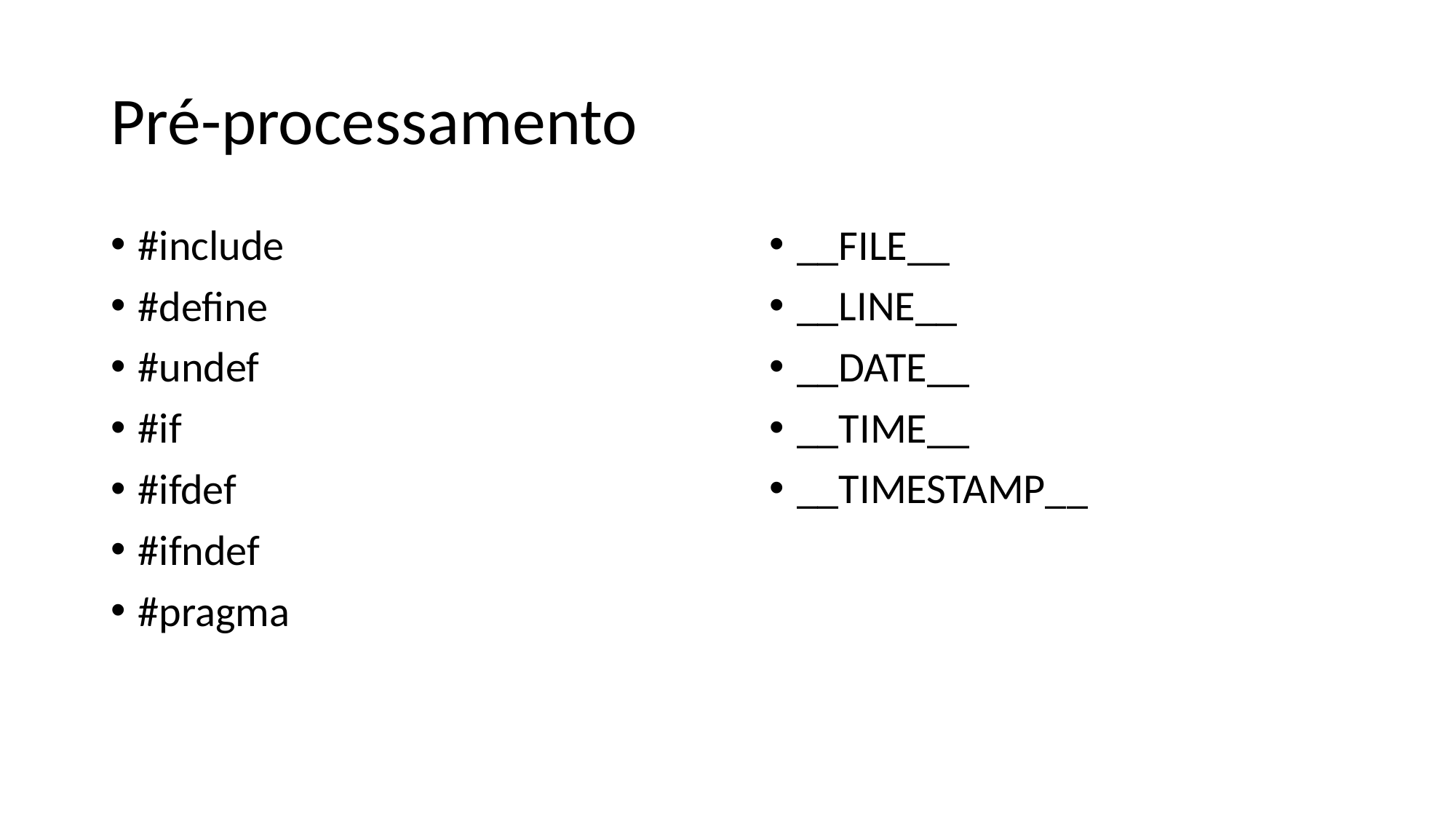

# Pré-processamento
#include
#define
#undef
#if
#ifdef
#ifndef
#pragma

__FILE__
__LINE__
__DATE__
__TIME__
__TIMESTAMP__